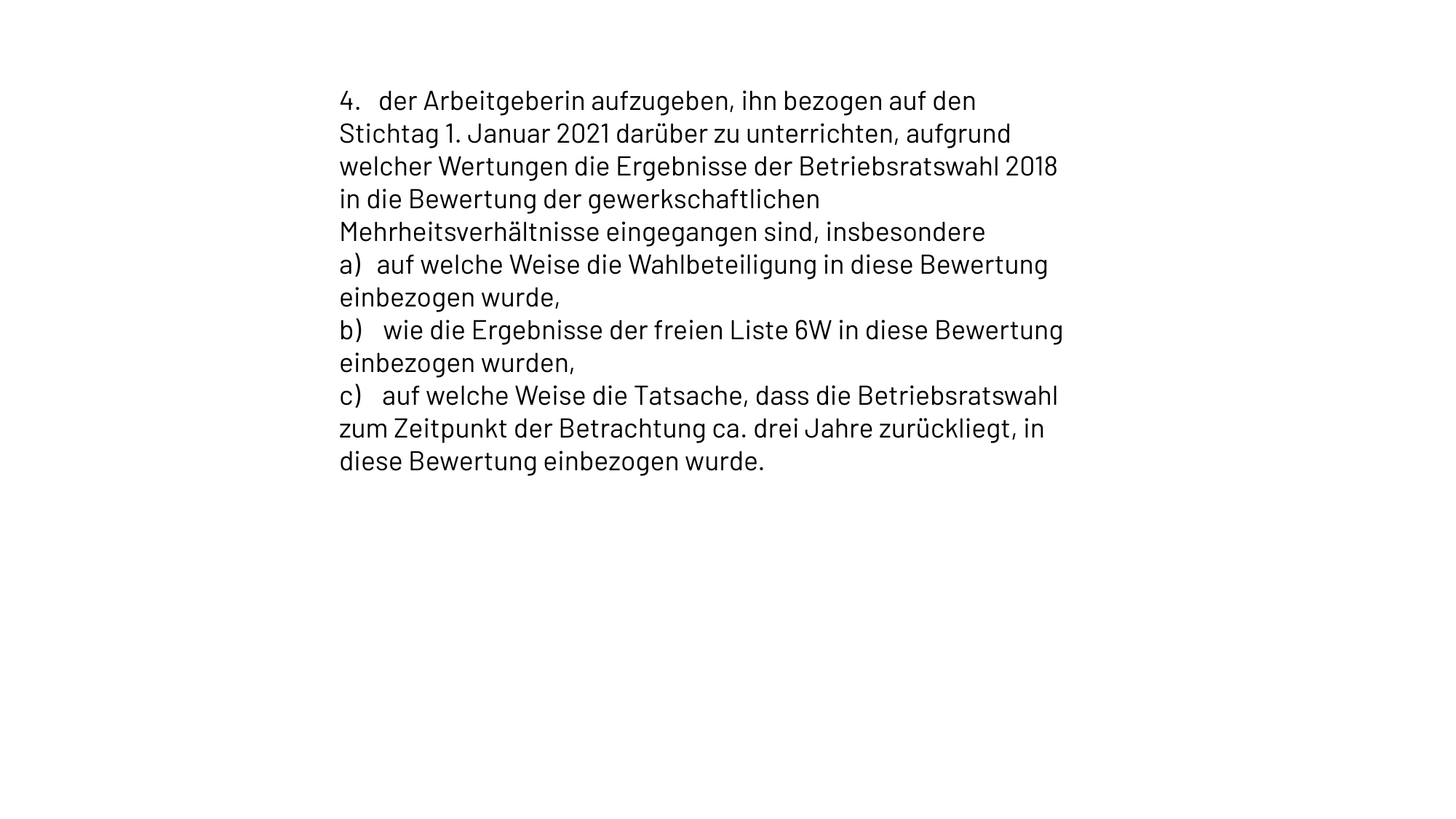

4.   der Arbeitgeberin aufzugeben, ihn bezogen auf den Stichtag 1. Januar 2021 darüber zu unterrichten, aufgrund welcher Wertungen die Ergebnisse der Betriebsratswahl 2018 in die Bewertung der gewerkschaftlichen Mehrheitsverhältnisse eingegangen sind, insbesondere
a)   auf welche Weise die Wahlbeteiligung in diese Bewertung einbezogen wurde,
b)    wie die Ergebnisse der freien Liste 6W in diese Bewertung einbezogen wurden,
c)    auf welche Weise die Tatsache, dass die Betriebsratswahl zum Zeitpunkt der Betrachtung ca. drei Jahre zurückliegt, in diese Bewertung einbezogen wurde.